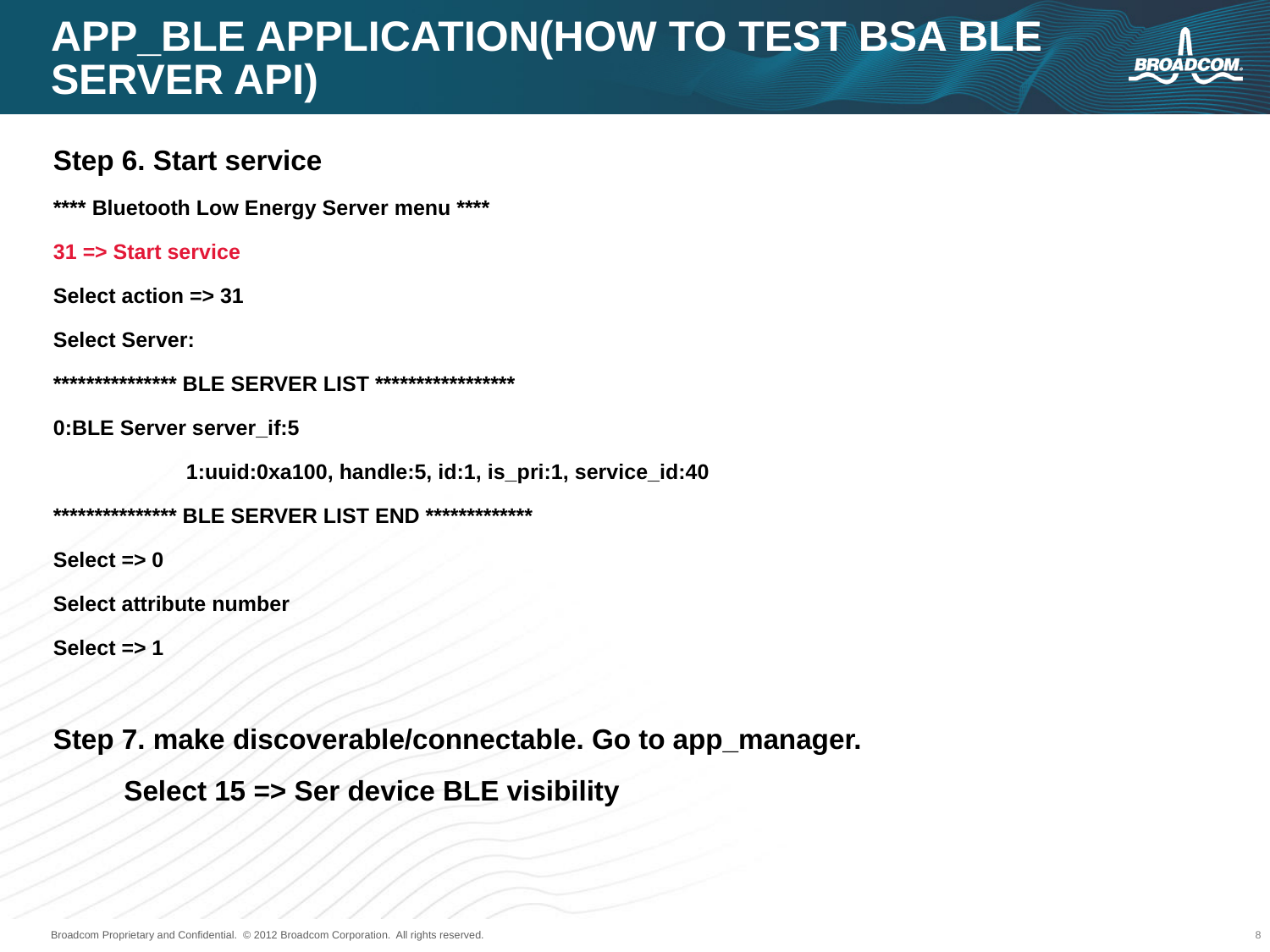

# App_ble application(how to test BSA BLE SERVER API)
Step 6. Start service
**** Bluetooth Low Energy Server menu ****
31 => Start service
Select action => 31
Select Server:
*************** BLE SERVER LIST *****************
0:BLE Server server_if:5
	 1:uuid:0xa100, handle:5, id:1, is_pri:1, service_id:40
*************** BLE SERVER LIST END *************
Select => 0
Select attribute number
Select => 1

Step 7. make discoverable/connectable. Go to app_manager.
         Select 15 => Ser device BLE visibility